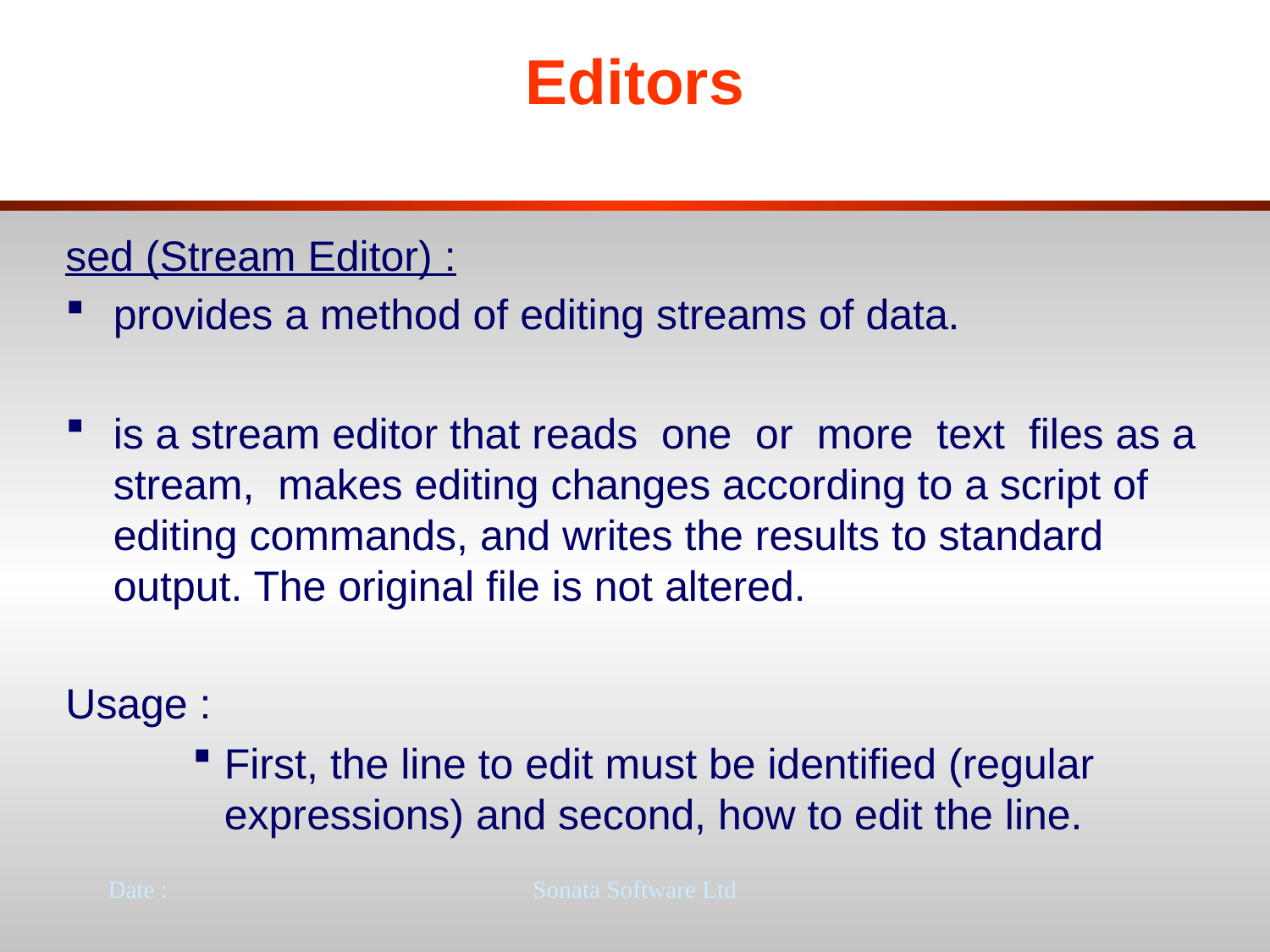

# Editors
sed (Stream Editor) :
provides a method of editing streams of data.

is a stream editor that reads  one  or  more  text  files as a stream,  makes editing changes according to a script of  editing commands, and writes the results to standard output. The original file is not altered.

Usage :
First, the line to edit must be identified (regular expressions) and second, how to edit the line.
Date :
Sonata Software Ltd